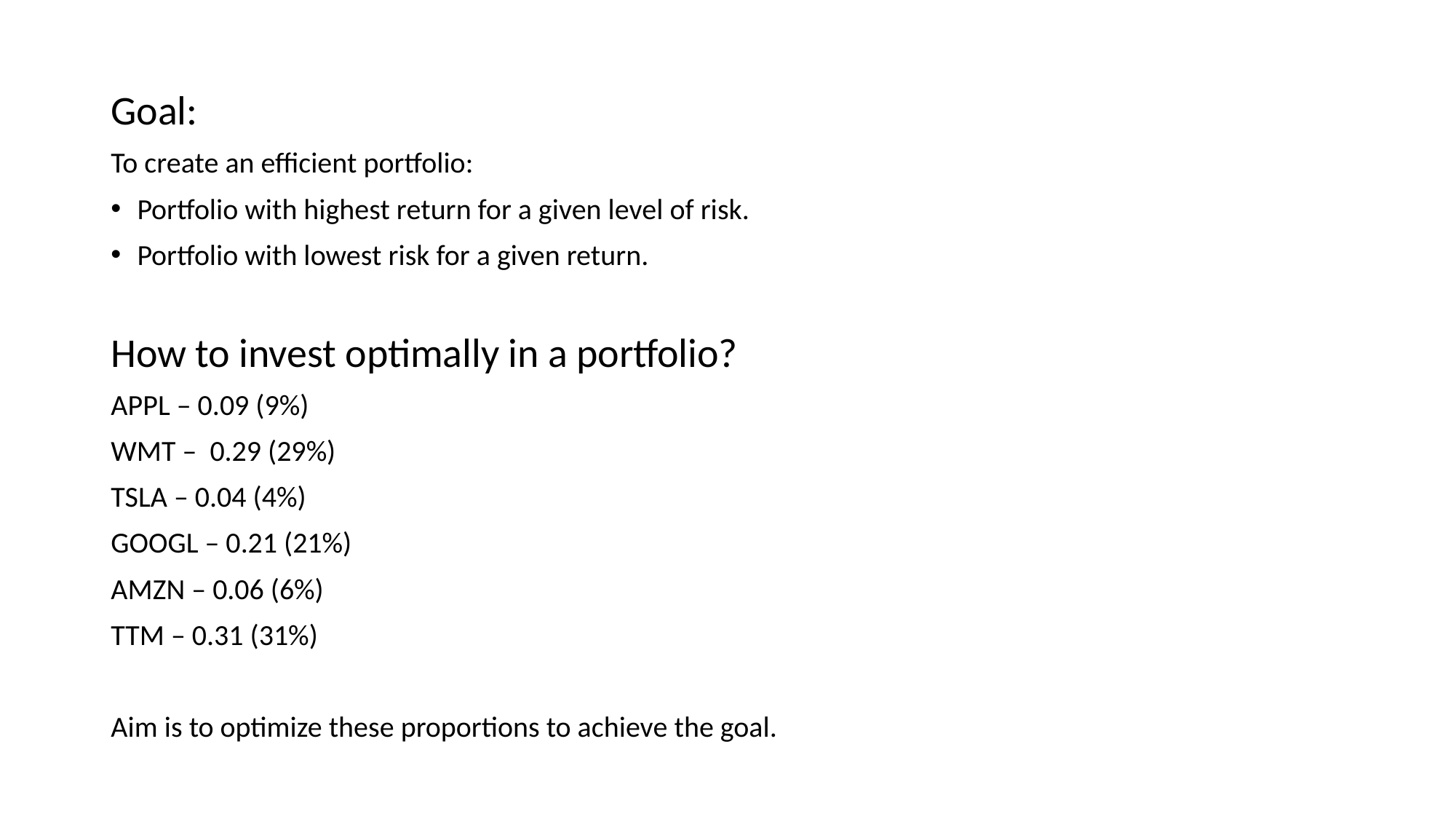

#
Goal:
To create an efficient portfolio:
Portfolio with highest return for a given level of risk.
Portfolio with lowest risk for a given return.

How to invest optimally in a portfolio?
APPL – 0.09 (9%)
WMT –  0.29 (29%)
TSLA – 0.04 (4%)
GOOGL – 0.21 (21%)
AMZN – 0.06 (6%)
TTM – 0.31 (31%)

Aim is to optimize these proportions to achieve the goal.